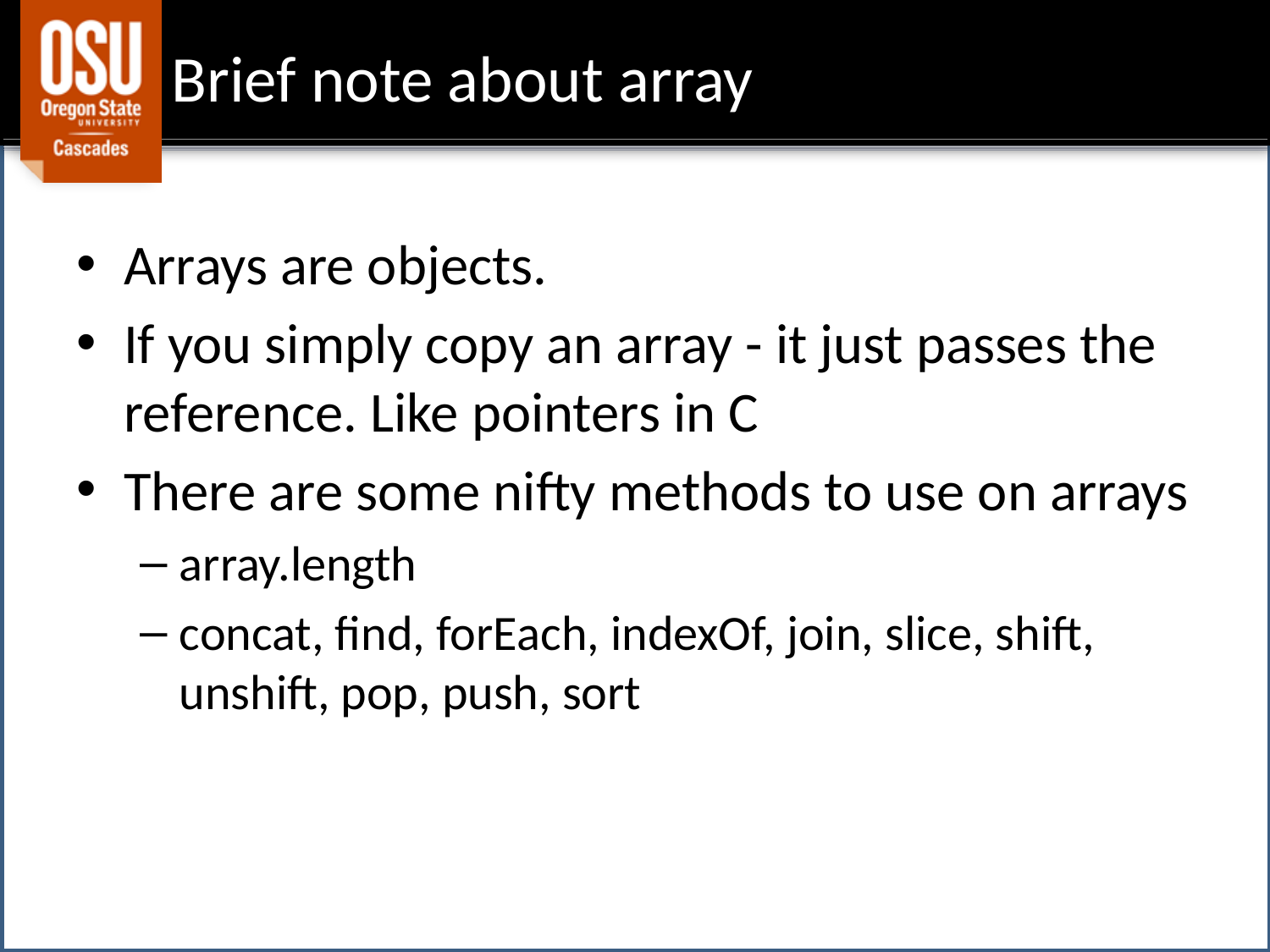

# Brief note about array
Arrays are objects.
If you simply copy an array - it just passes the reference. Like pointers in C
There are some nifty methods to use on arrays
array.length
concat, find, forEach, indexOf, join, slice, shift, unshift, pop, push, sort